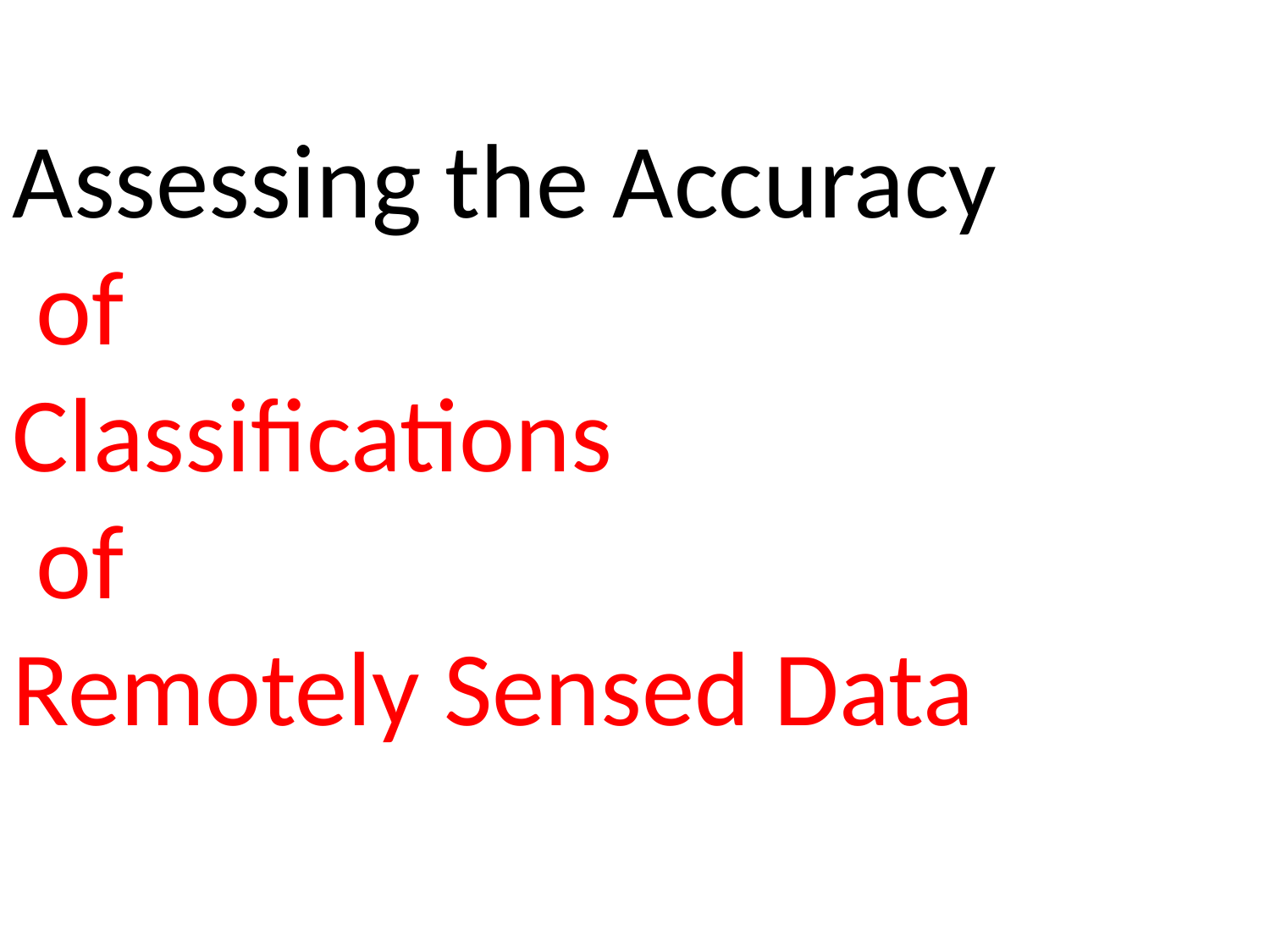

Assessing the Accuracy
 of
Classifications
 of
Remotely Sensed Data